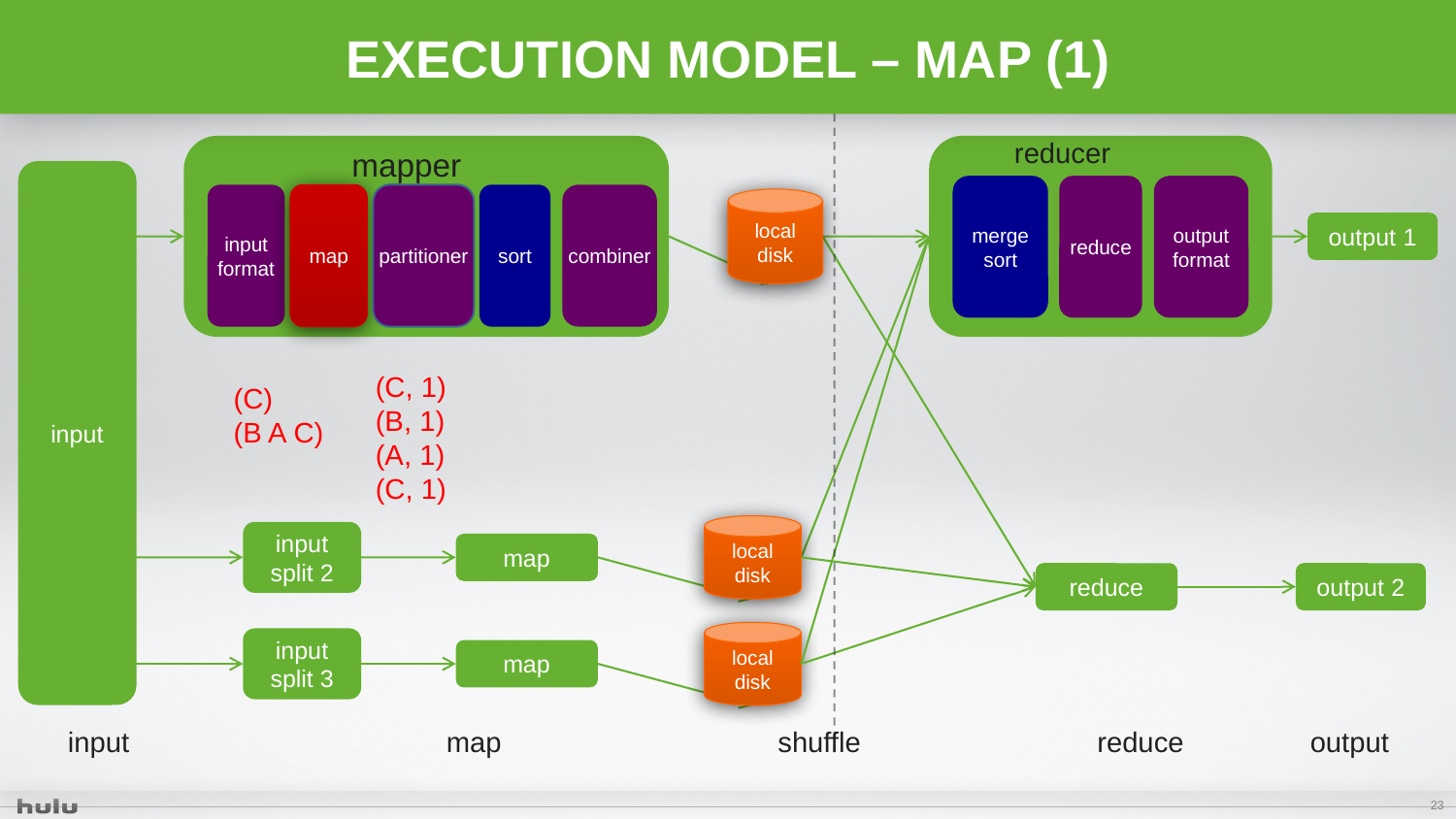

# Execution model – Map (1)
reducer

local
disk

mapper
input
merge
sort
reduce
output
format
sort
combiner
input
format
map
partitioner
output 1
(C, 1)
(B, 1)
(A, 1)
(C, 1)
(C)
(B A C)
local
disk
input split 2
map
reduce
output 2
local
disk
input split 3
map
input
map
shuffle
reduce
output

23